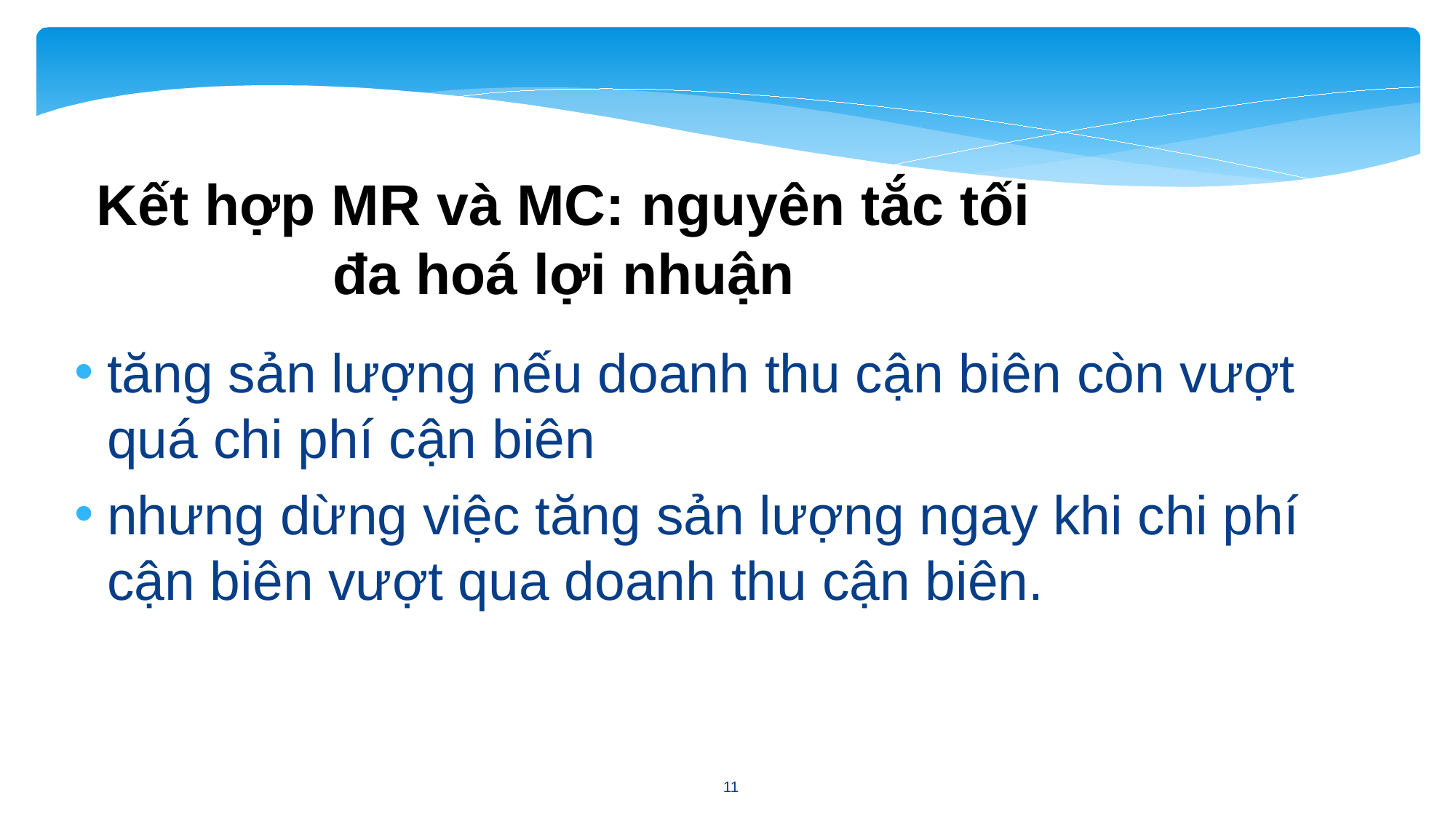

Kết hợp MR và MC: nguyên tắc tối đa hoá lợi nhuận
tăng sản lượng nếu doanh thu cận biên còn vượt quá chi phí cận biên
nhưng dừng việc tăng sản lượng ngay khi chi phí cận biên vượt qua doanh thu cận biên.
11